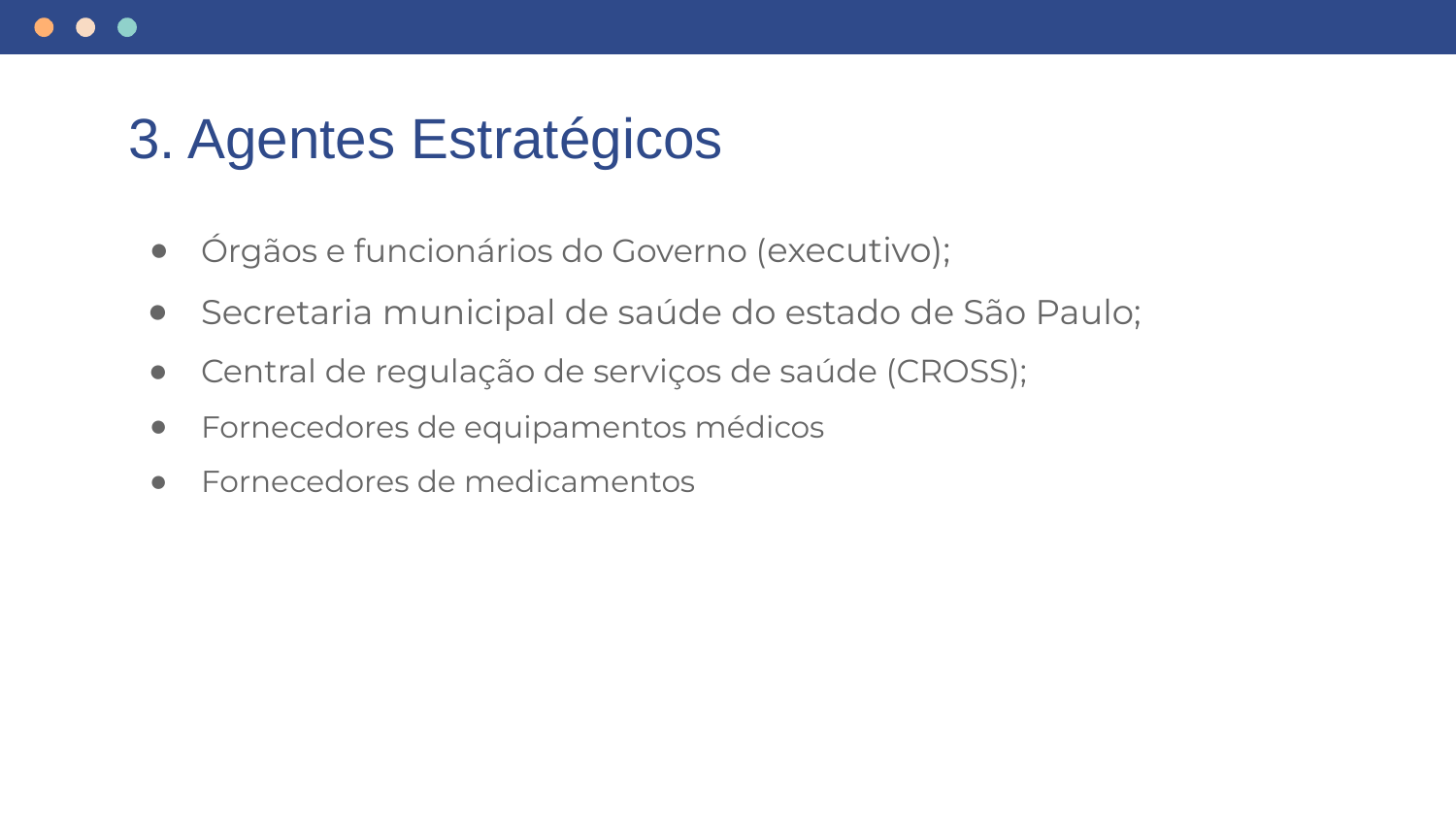

# 3. Agentes Estratégicos
Órgãos e funcionários do Governo (executivo);
Secretaria municipal de saúde do estado de São Paulo;
Central de regulação de serviços de saúde (CROSS);
Fornecedores de equipamentos médicos
Fornecedores de medicamentos